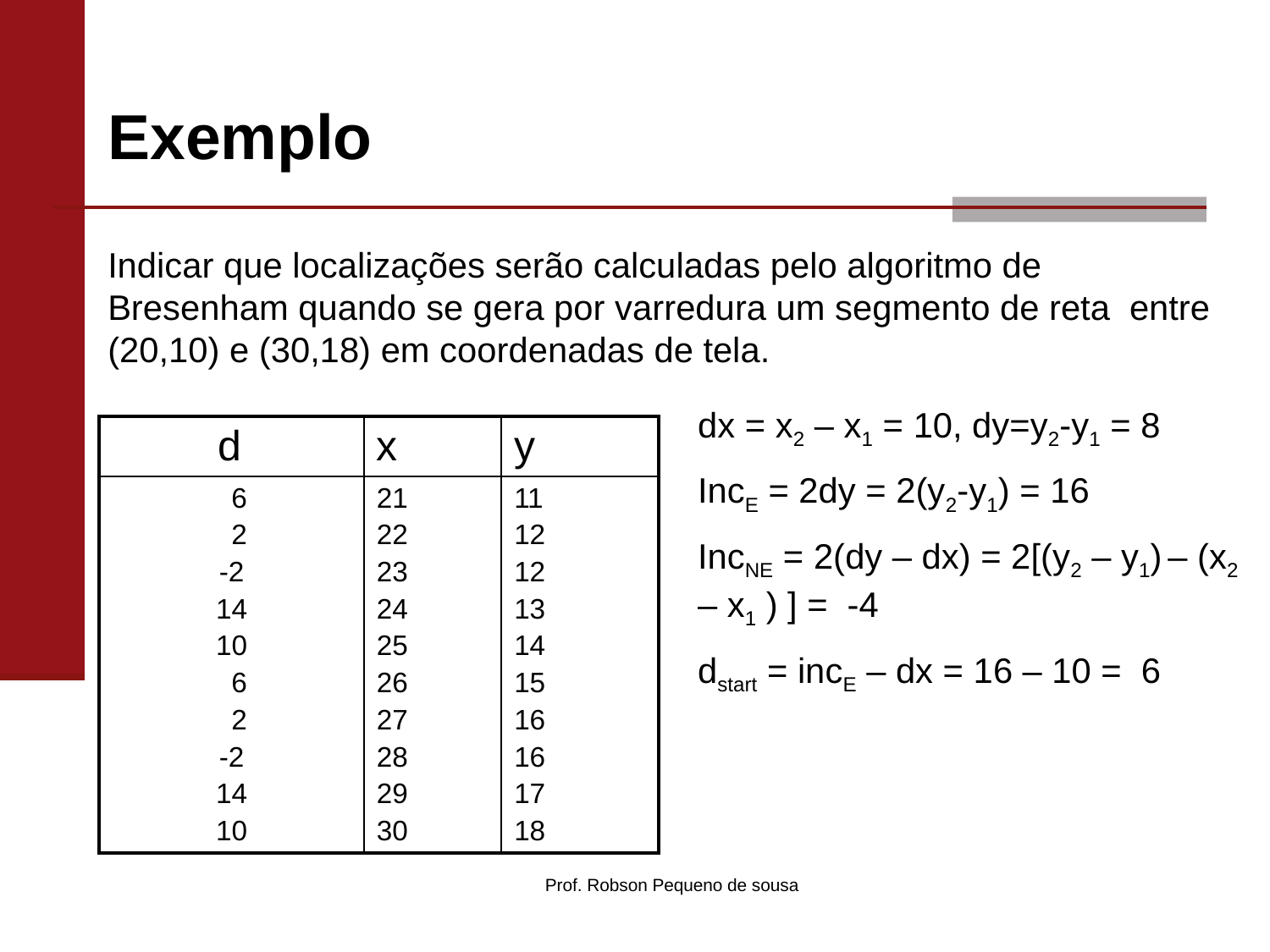

# Exemplo
Indicar que localizações serão calculadas pelo algoritmo de Bresenham quando se gera por varredura um segmento de reta  entre (20,10) e (30,18) em coordenadas de tela.
dx = x2 – x1 = 10, dy=y2-y1 = 8
IncE = 2dy = 2(y2-y1) = 16
IncNE = 2(dy – dx) = 2[(y2 – y1) – (x2 – x1 ) ] =  -4
dstart = incE – dx = 16 – 10 =  6
| d | x | y |
| --- | --- | --- |
| 6 2 -2 14 10 6 2 -2 14 10 | 21 22 23 24 25 26 27 28 29 30 | 11 12 12 13 14 15 16 16 17 18 |
Prof. Robson Pequeno de sousa